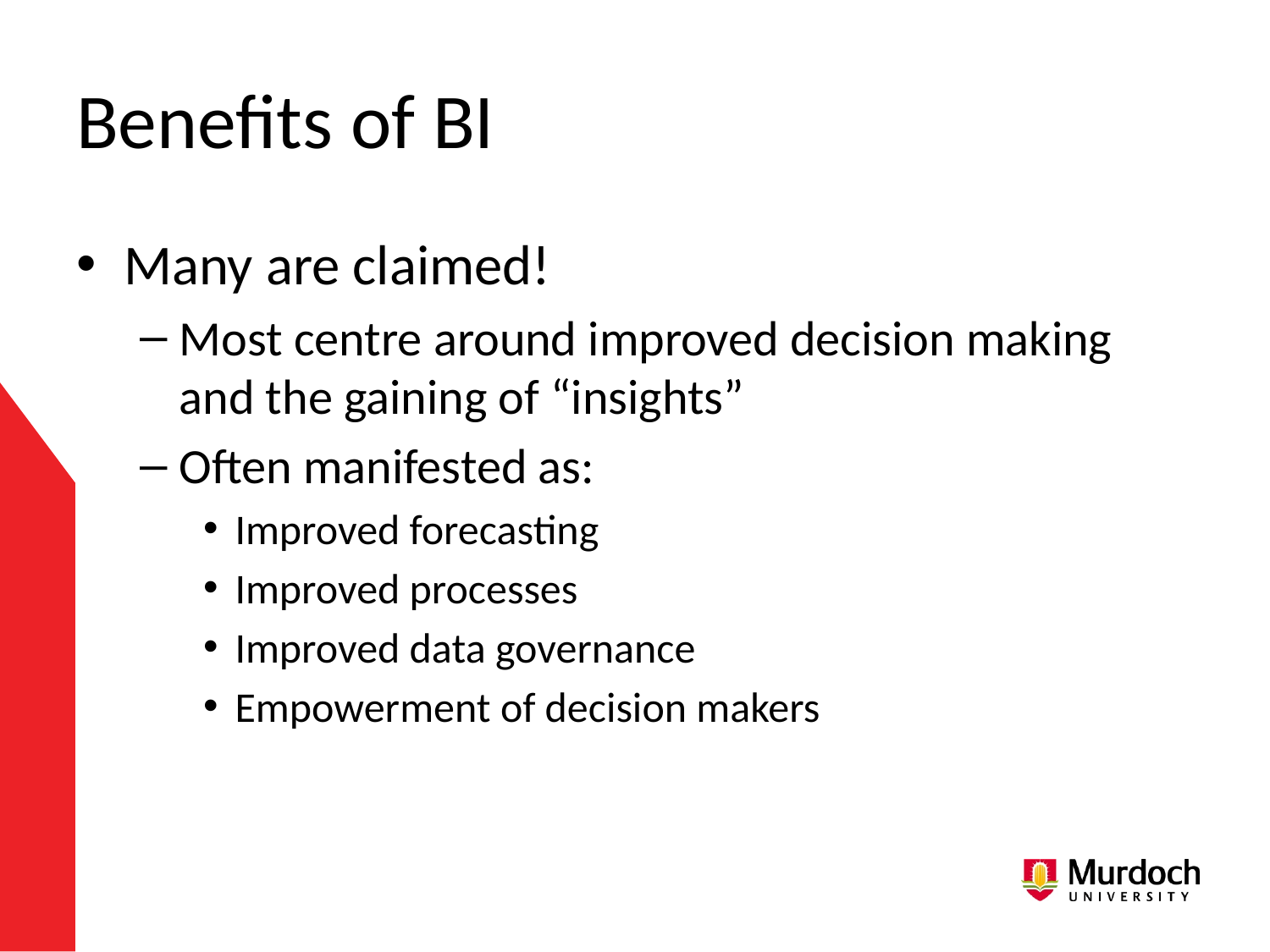

# Benefits of BI
Many are claimed!
Most centre around improved decision making and the gaining of “insights”
Often manifested as:
Improved forecasting
Improved processes
Improved data governance
Empowerment of decision makers